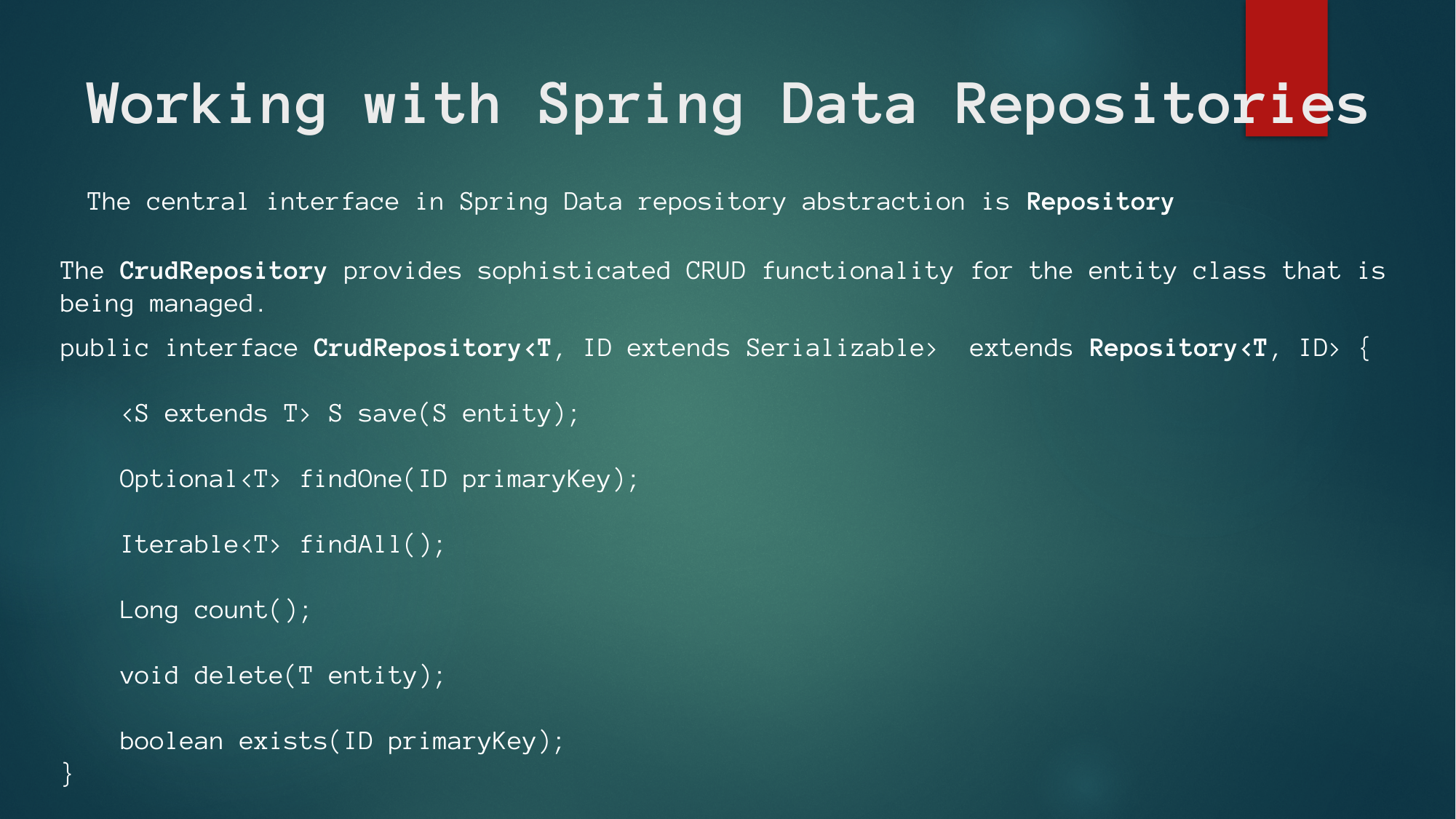

# Working with Spring Data Repositories
The central interface in Spring Data repository abstraction is Repository
The CrudRepository provides sophisticated CRUD functionality for the entity class that is being managed.
public interface CrudRepository<T, ID extends Serializable>  extends Repository<T, ID> {

    <S extends T> S save(S entity);

    Optional<T> findOne(ID primaryKey);

    Iterable<T> findAll();

    Long count();

    void delete(T entity);

    boolean exists(ID primaryKey);
}